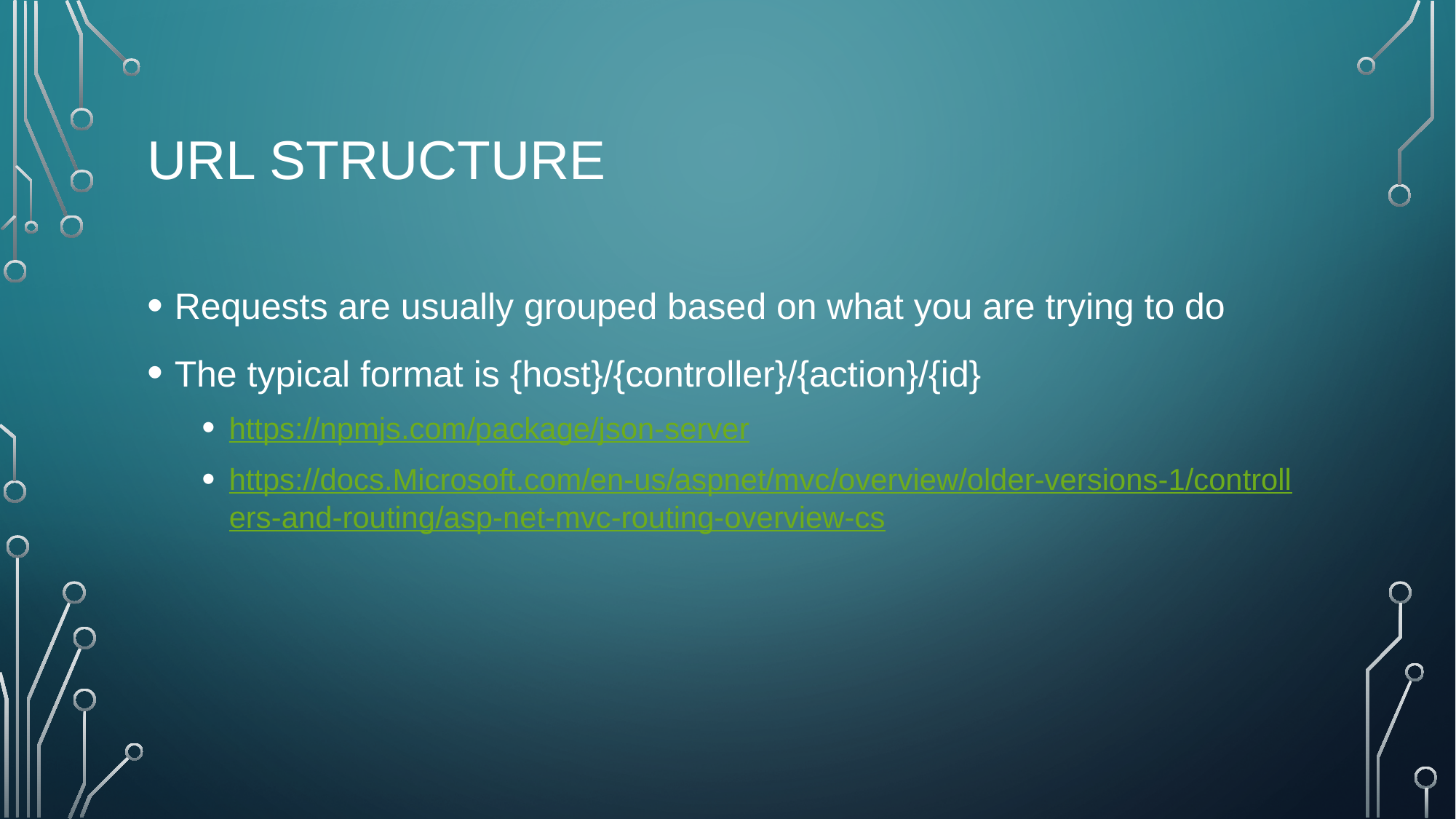

# URL Structure
Requests are usually grouped based on what you are trying to do
The typical format is {host}/{controller}/{action}/{id}
https://npmjs.com/package/json-server
https://docs.Microsoft.com/en-us/aspnet/mvc/overview/older-versions-1/controllers-and-routing/asp-net-mvc-routing-overview-cs